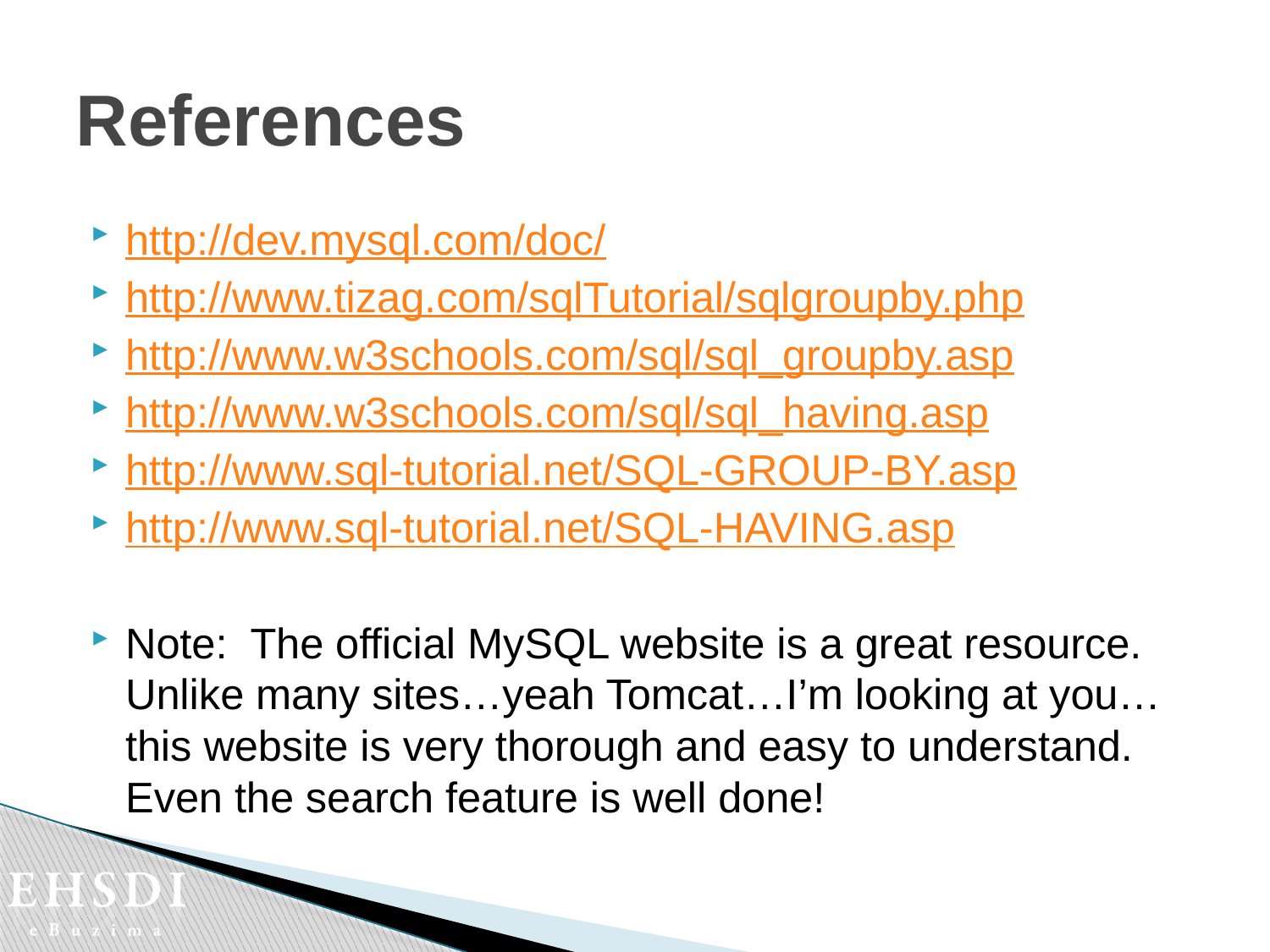

# References
http://dev.mysql.com/doc/
http://www.tizag.com/sqlTutorial/sqlgroupby.php
http://www.w3schools.com/sql/sql_groupby.asp
http://www.w3schools.com/sql/sql_having.asp
http://www.sql-tutorial.net/SQL-GROUP-BY.asp
http://www.sql-tutorial.net/SQL-HAVING.asp

Note:  The official MySQL website is a great resource.  Unlike many sites…yeah Tomcat…I’m looking at you…this website is very thorough and easy to understand.  Even the search feature is well done!